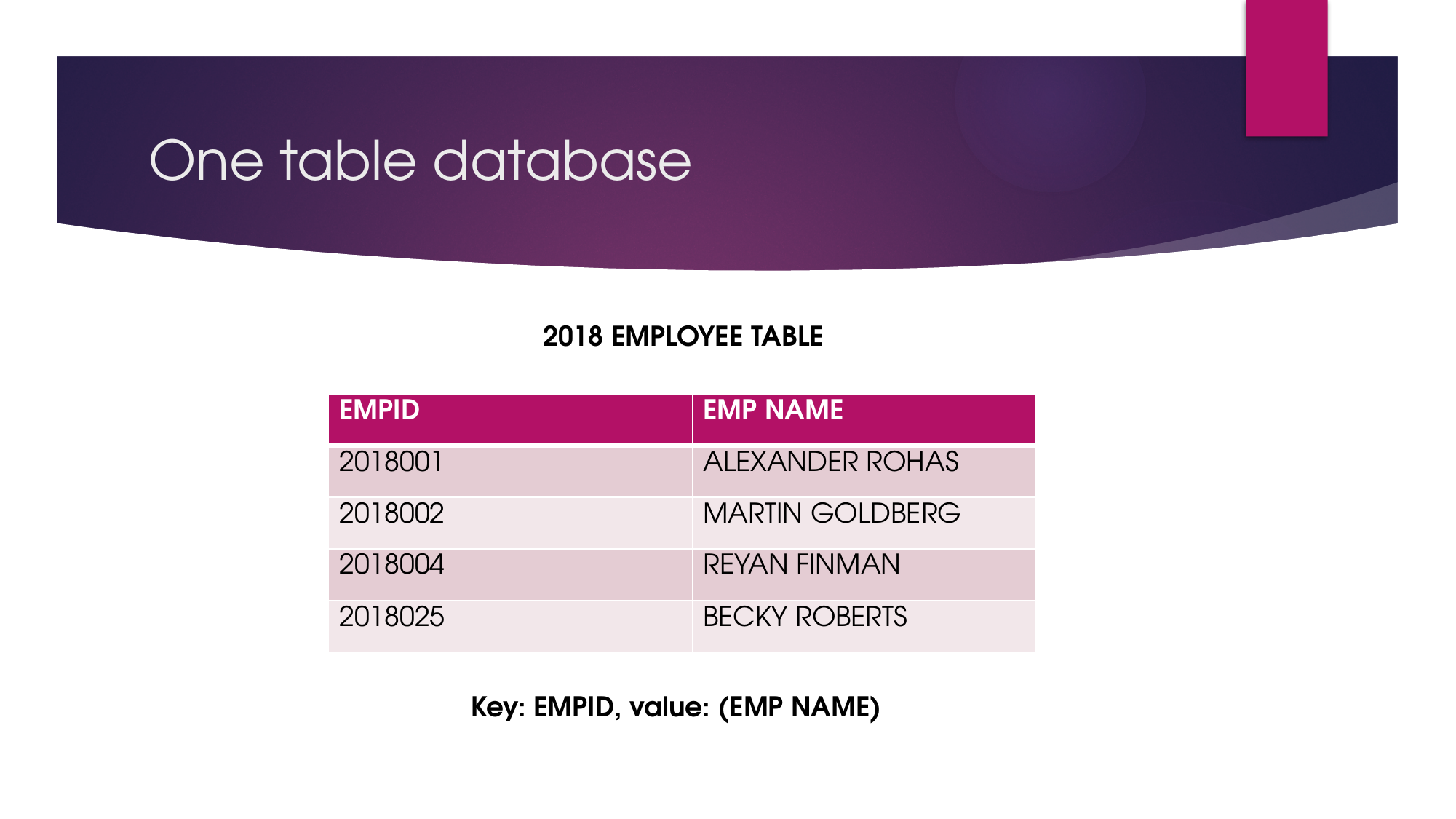

# One table database
2018 EMPLOYEE TABLE
| EMPID | EMP NAME |
| --- | --- |
| 2018001 | ALEXANDER ROHAS |
| 2018002 | MARTIN GOLDBERG |
| 2018004 | REYAN FINMAN |
| 2018025 | BECKY ROBERTS |
Key: EMPID, value: (EMP NAME)